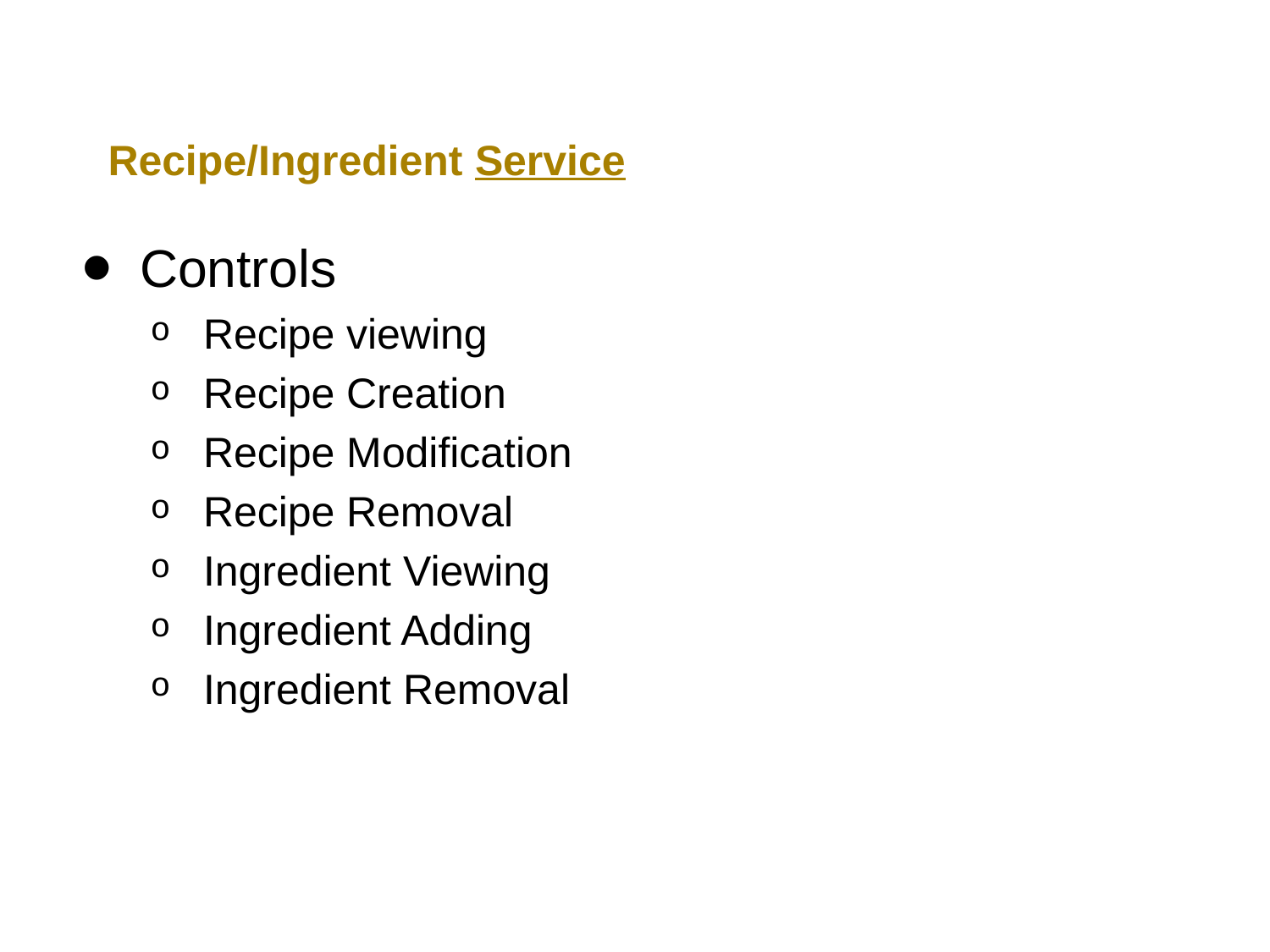

# Recipe/Ingredient Service
Controls
Recipe viewing
Recipe Creation
Recipe Modification
Recipe Removal
Ingredient Viewing
Ingredient Adding
Ingredient Removal